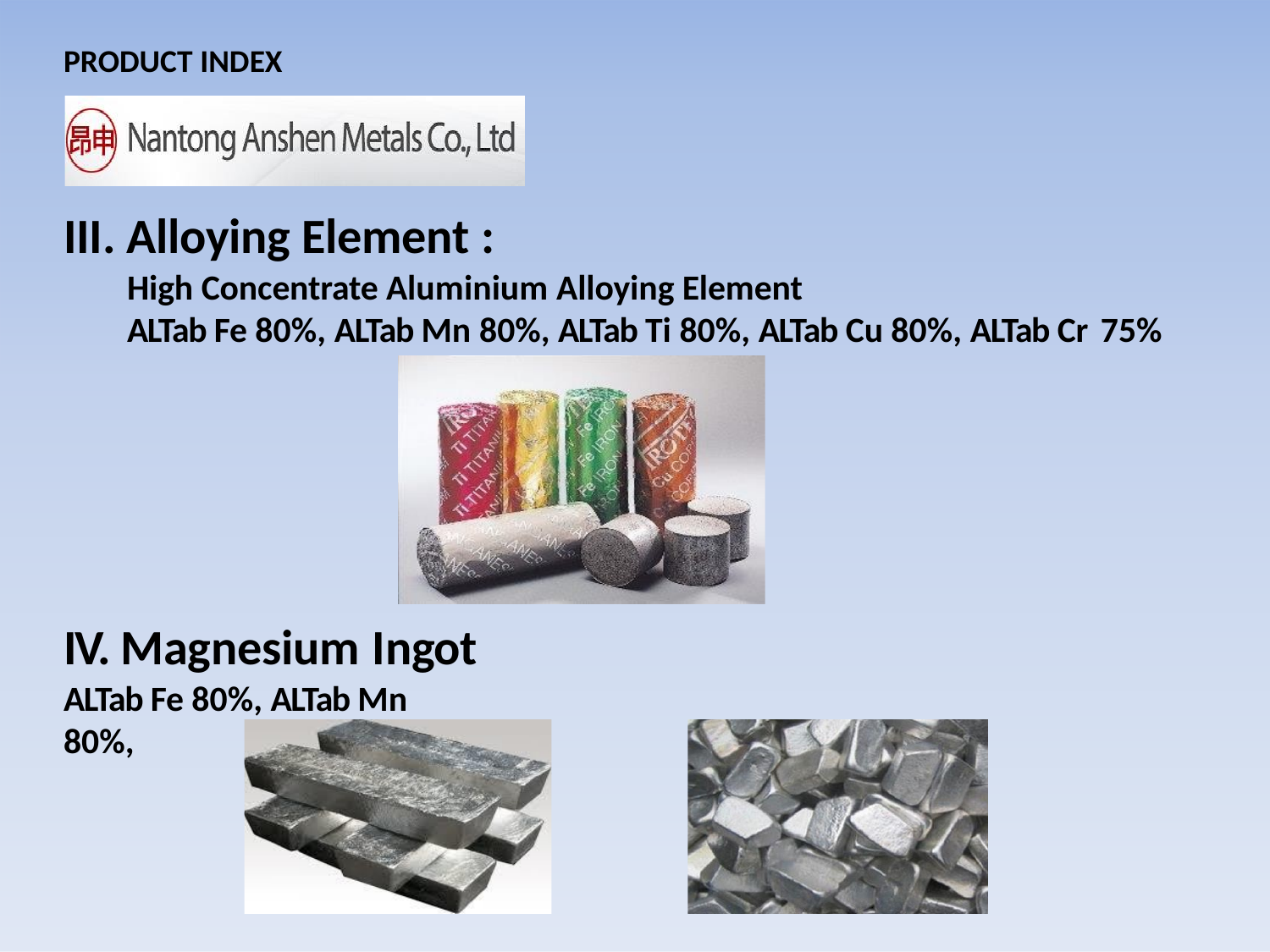

PRODUCT INDEX

# III. Alloying Element :
High Concentrate Aluminium Alloying Element
ALTab Fe 80%, ALTab Mn 80%, ALTab Ti 80%, ALTab Cu 80%, ALTab Cr 75%

IV. Magnesium Ingot
ALTab Fe 80%, ALTab Mn 80%,